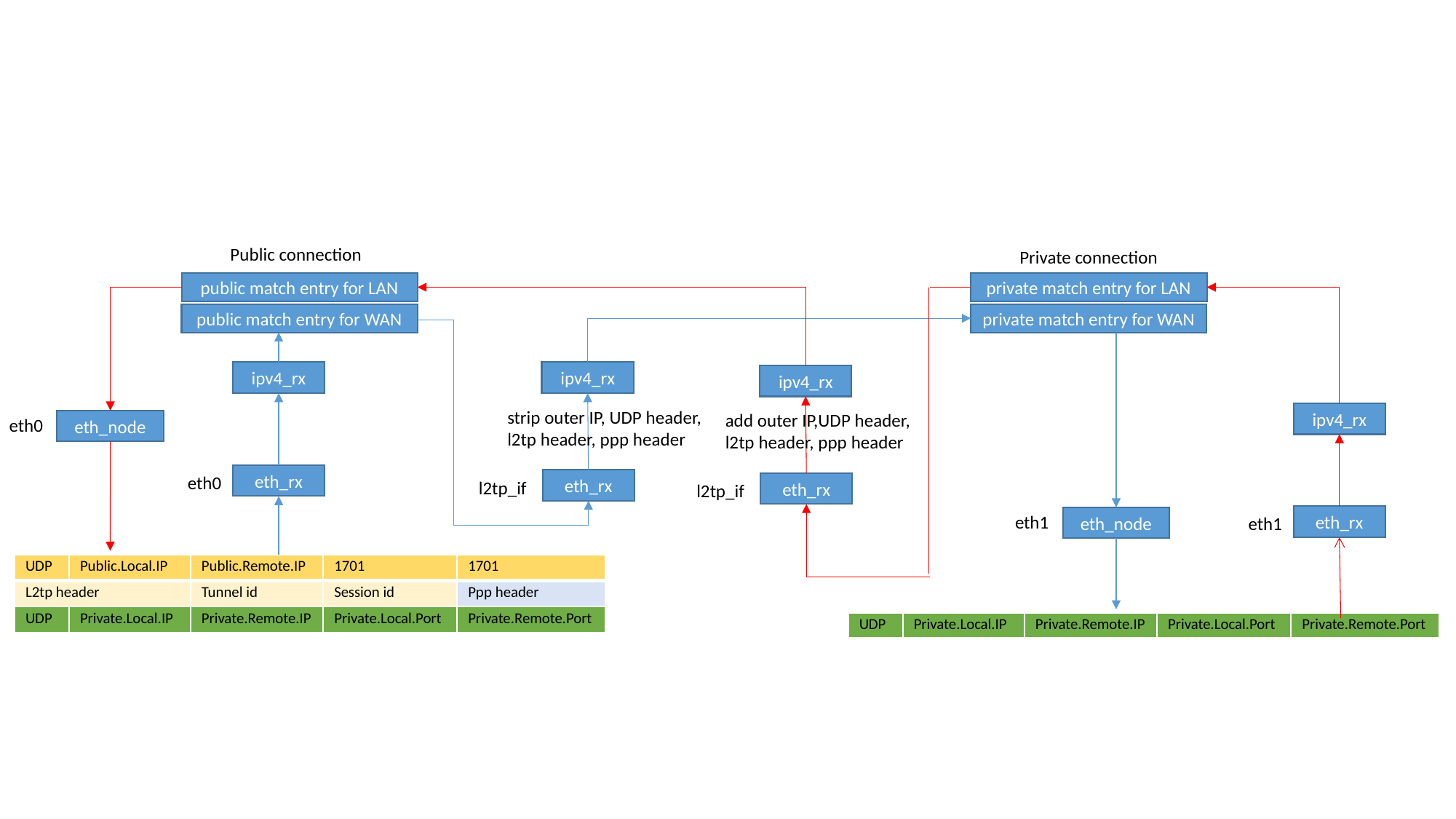

Public connection
Private connection
public match entry for LAN
private match entry for LAN
public match entry for WAN
private match entry for WAN
ipv4_rx
ipv4_rx
ipv4_rx
strip outer IP, UDP header,
l2tp header, ppp header
ipv4_rx
add outer IP,UDP header,
l2tp header, ppp header
eth0
eth_node
eth_rx
eth0
eth_rx
l2tp_if
eth_rx
l2tp_if
eth1
eth_rx
eth1
eth_node
| UDP | Public.Local.IP | Public.Remote.IP | 1701 | 1701 |
| --- | --- | --- | --- | --- |
| L2tp header |  | Tunnel id | Session id | Ppp header |
| UDP | Private.Local.IP | Private.Remote.IP | Private.Local.Port | Private.Remote.Port |
| UDP | Private.Local.IP | Private.Remote.IP | Private.Local.Port | Private.Remote.Port |
| --- | --- | --- | --- | --- |